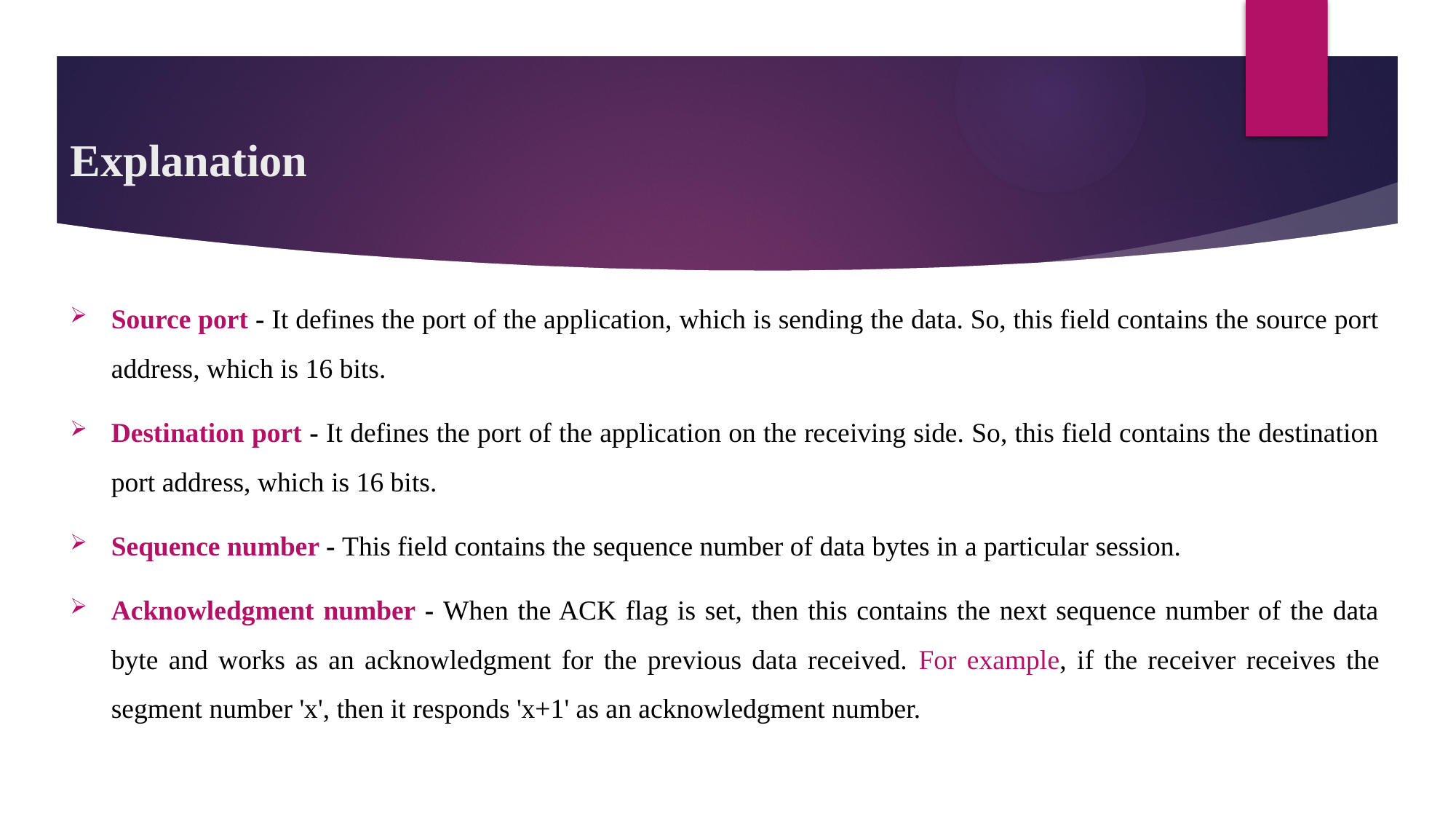

# Explanation
Source port - It defines the port of the application, which is sending the data. So, this field contains the source port address, which is 16 bits.
Destination port - It defines the port of the application on the receiving side. So, this field contains the destination port address, which is 16 bits.
Sequence number - This field contains the sequence number of data bytes in a particular session.
Acknowledgment number - When the ACK flag is set, then this contains the next sequence number of the data byte and works as an acknowledgment for the previous data received. For example, if the receiver receives the segment number 'x', then it responds 'x+1' as an acknowledgment number.